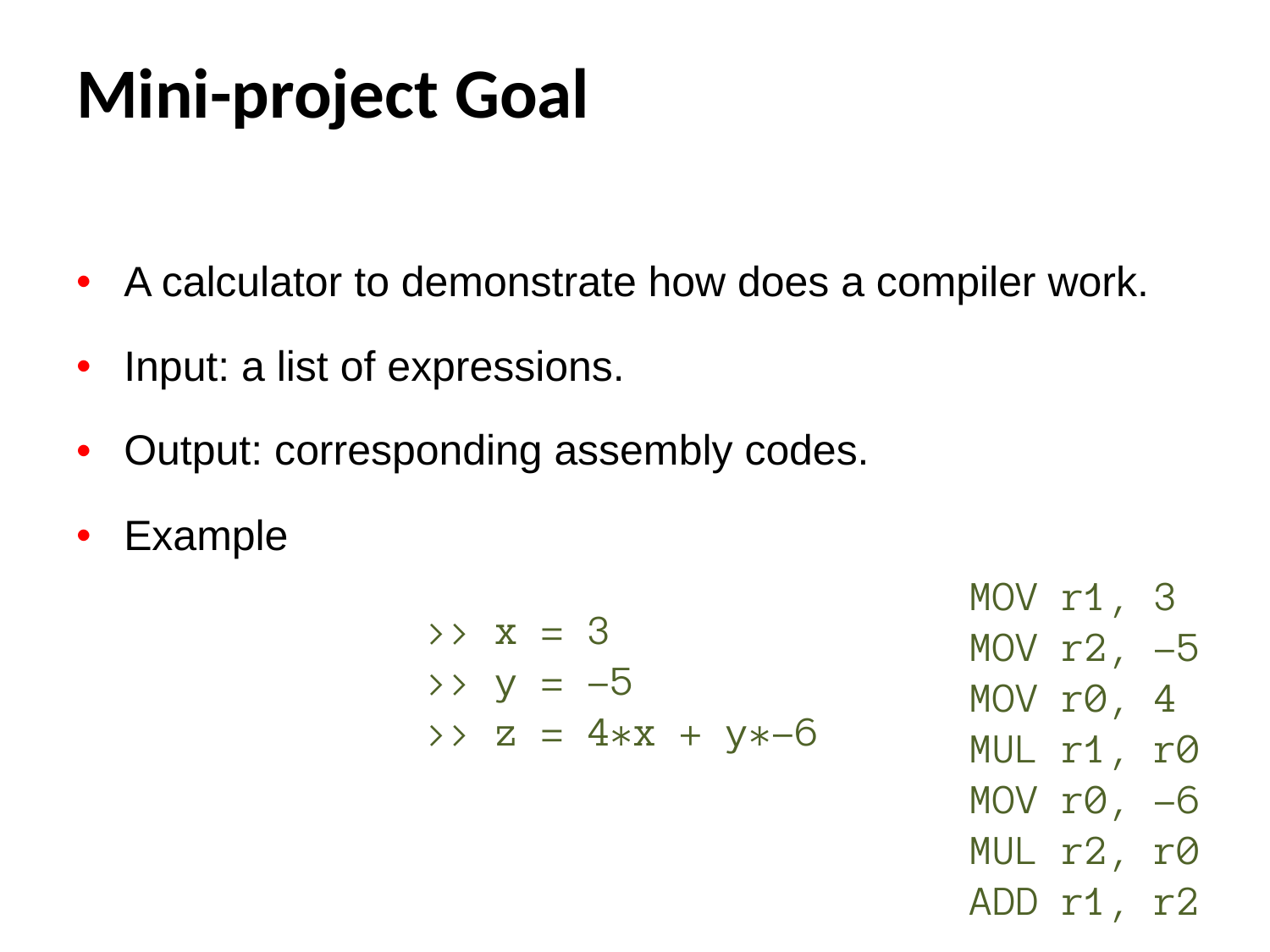

# Mini-project Goal
A calculator to demonstrate how does a compiler work.
Input: a list of expressions.
Output: corresponding assembly codes.
Example
MOV r1, 3
MOV r2, -5
MOV r0, 4
MUL r1, r0
MOV r0, -6
MUL r2, r0
ADD r1, r2
>> x = 3
>> y = -5
>> z = 4*x + y*-6